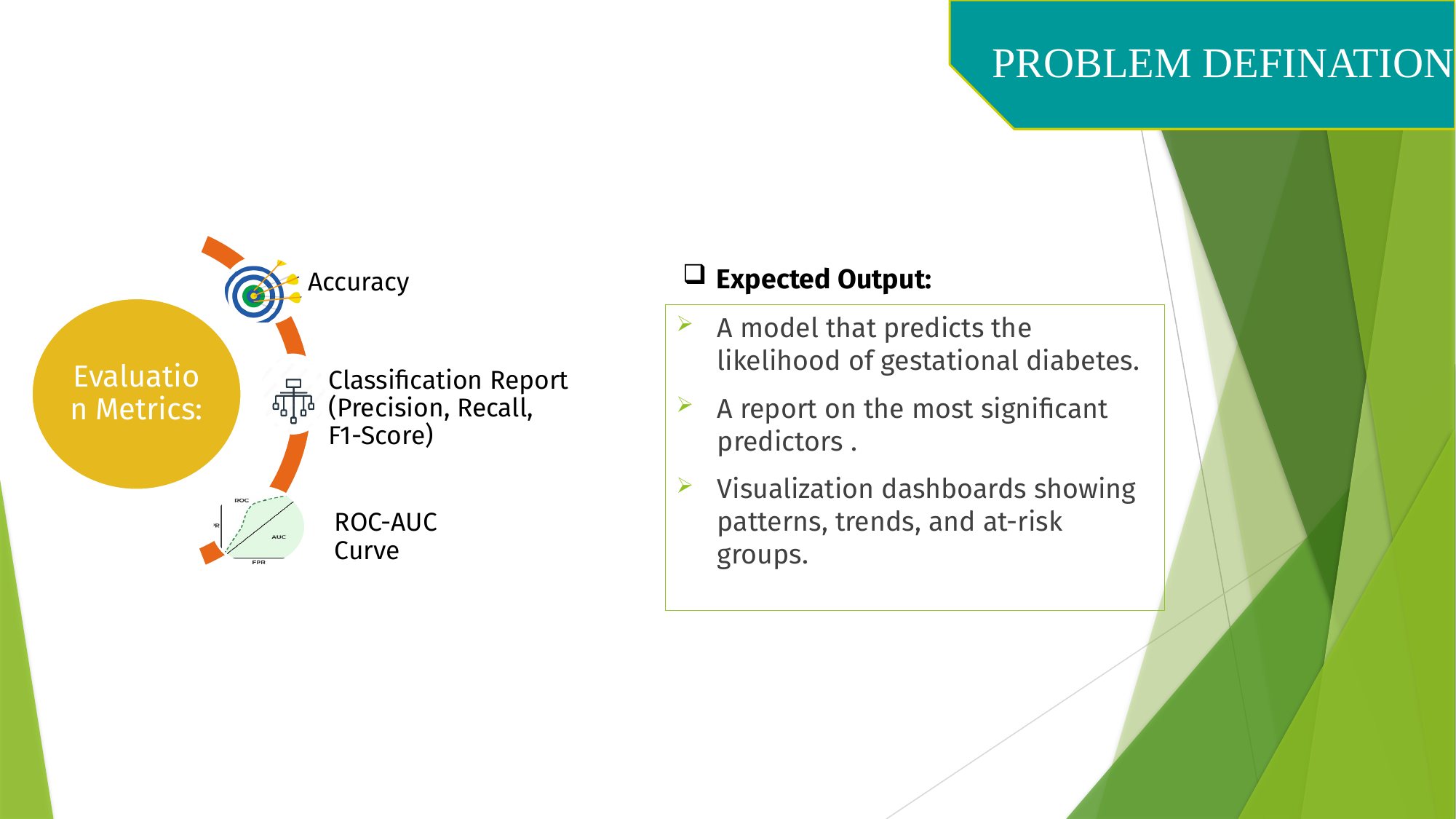

# PROBLEM DEFINATION

Evaluation Metrics:

Accuracy
Classification Report (Precision, Recall, F1-Score)
ROC-AUC Curve
Expected Output:
A model that predicts the likelihood of gestational diabetes.
A report on the most significant predictors .
Visualization dashboards showing patterns, trends, and at-risk groups.